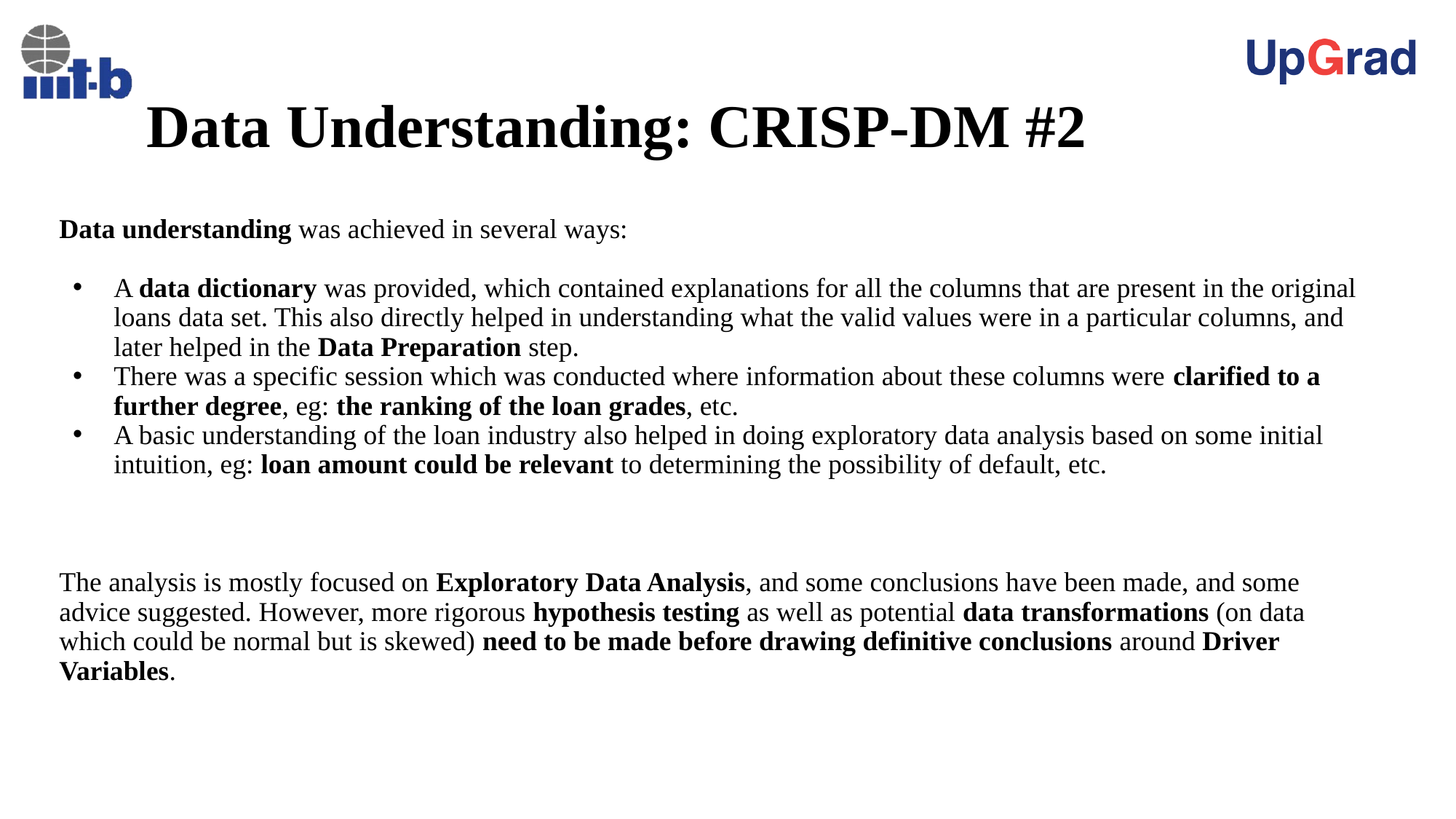

# Data Understanding: CRISP-DM #2
Data understanding was achieved in several ways:

A data dictionary was provided, which contained explanations for all the columns that are present in the original loans data set. This also directly helped in understanding what the valid values were in a particular columns, and later helped in the Data Preparation step.
There was a specific session which was conducted where information about these columns were clarified to a further degree, eg: the ranking of the loan grades, etc.
A basic understanding of the loan industry also helped in doing exploratory data analysis based on some initial intuition, eg: loan amount could be relevant to determining the possibility of default, etc.

The analysis is mostly focused on Exploratory Data Analysis, and some conclusions have been made, and some advice suggested. However, more rigorous hypothesis testing as well as potential data transformations (on data which could be normal but is skewed) need to be made before drawing definitive conclusions around Driver Variables.